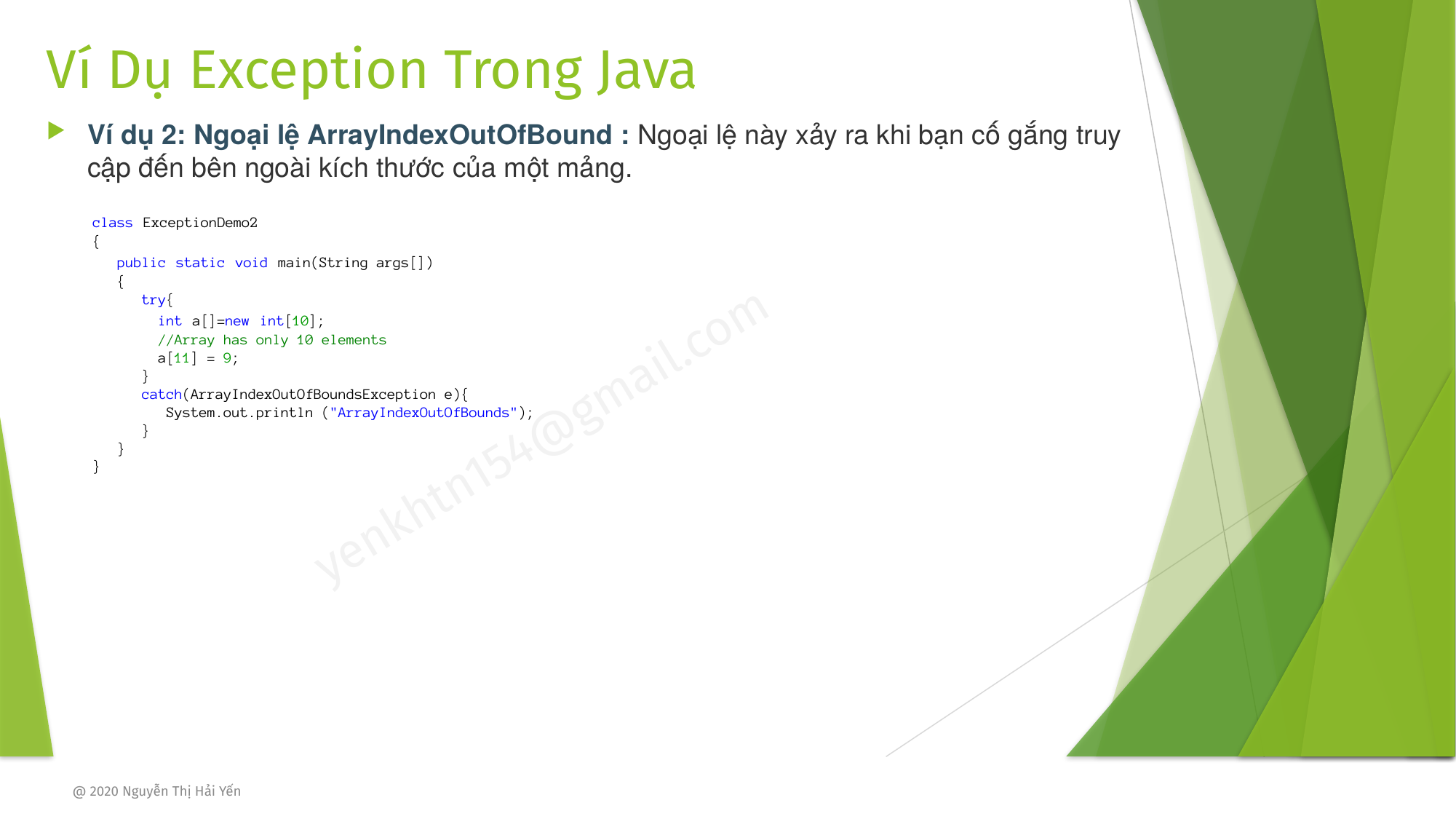

# Ví Dụ Exception Trong Java
Ví dụ 2: Ngoại lệ ArrayIndexOutOfBound : Ngoại lệ này xảy ra khi bạn cố gắng truy cập đến bên ngoài kích thước của một mảng.

class ExceptionDemo2
{
   public static void main(String args[])
   {
      try{
        int a[]=new int[10];
        //Array has only 10 elements
        a[11] = 9;
      }
      catch(ArrayIndexOutOfBoundsException e){
         System.out.println ("ArrayIndexOutOfBounds");
      }
   }
}
@ 2020 Nguyễn Thị Hải Yến